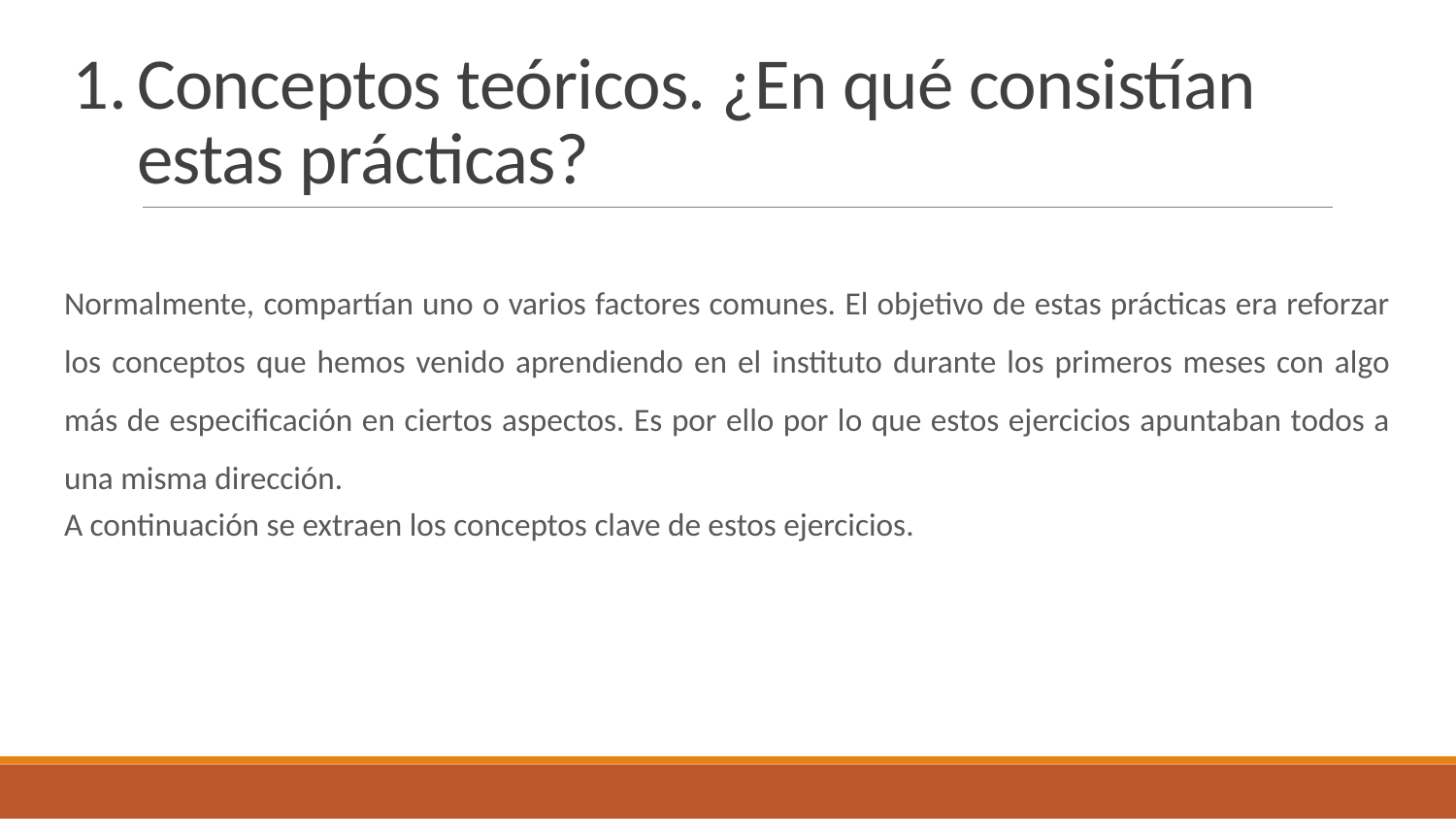

# Conceptos teóricos. ¿En qué consistían estas prácticas?
Normalmente, compartían uno o varios factores comunes. El objetivo de estas prácticas era reforzar los conceptos que hemos venido aprendiendo en el instituto durante los primeros meses con algo más de especificación en ciertos aspectos. Es por ello por lo que estos ejercicios apuntaban todos a una misma dirección.
A continuación se extraen los conceptos clave de estos ejercicios.